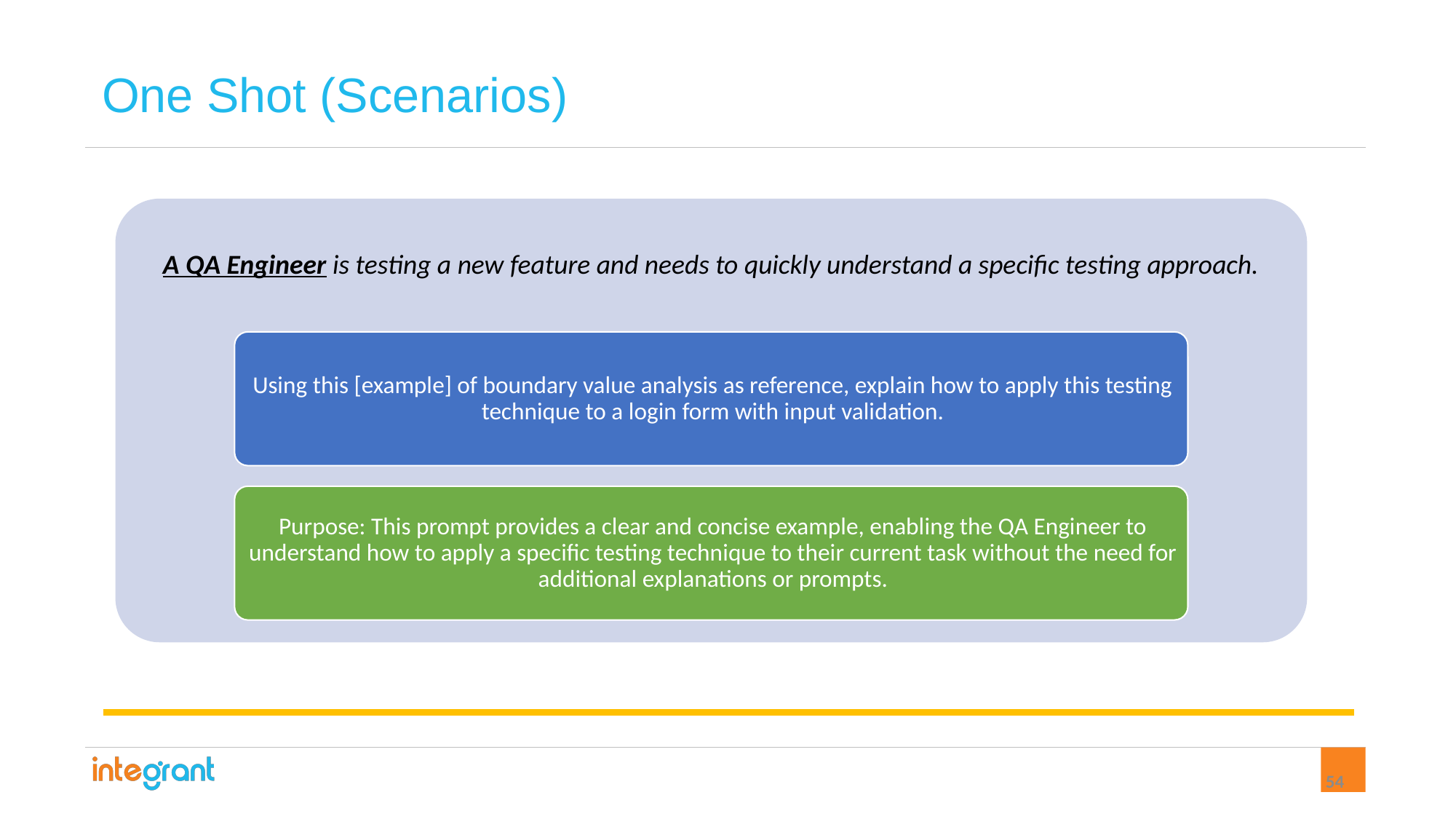

One Shot (Scenarios)
A QA Engineer is testing a new feature and needs to quickly understand a specific testing approach.
Using this [example] of boundary value analysis as reference, explain how to apply this testing technique to a login form with input validation.
Purpose: This prompt provides a clear and concise example, enabling the QA Engineer to understand how to apply a specific testing technique to their current task without the need for additional explanations or prompts.
54